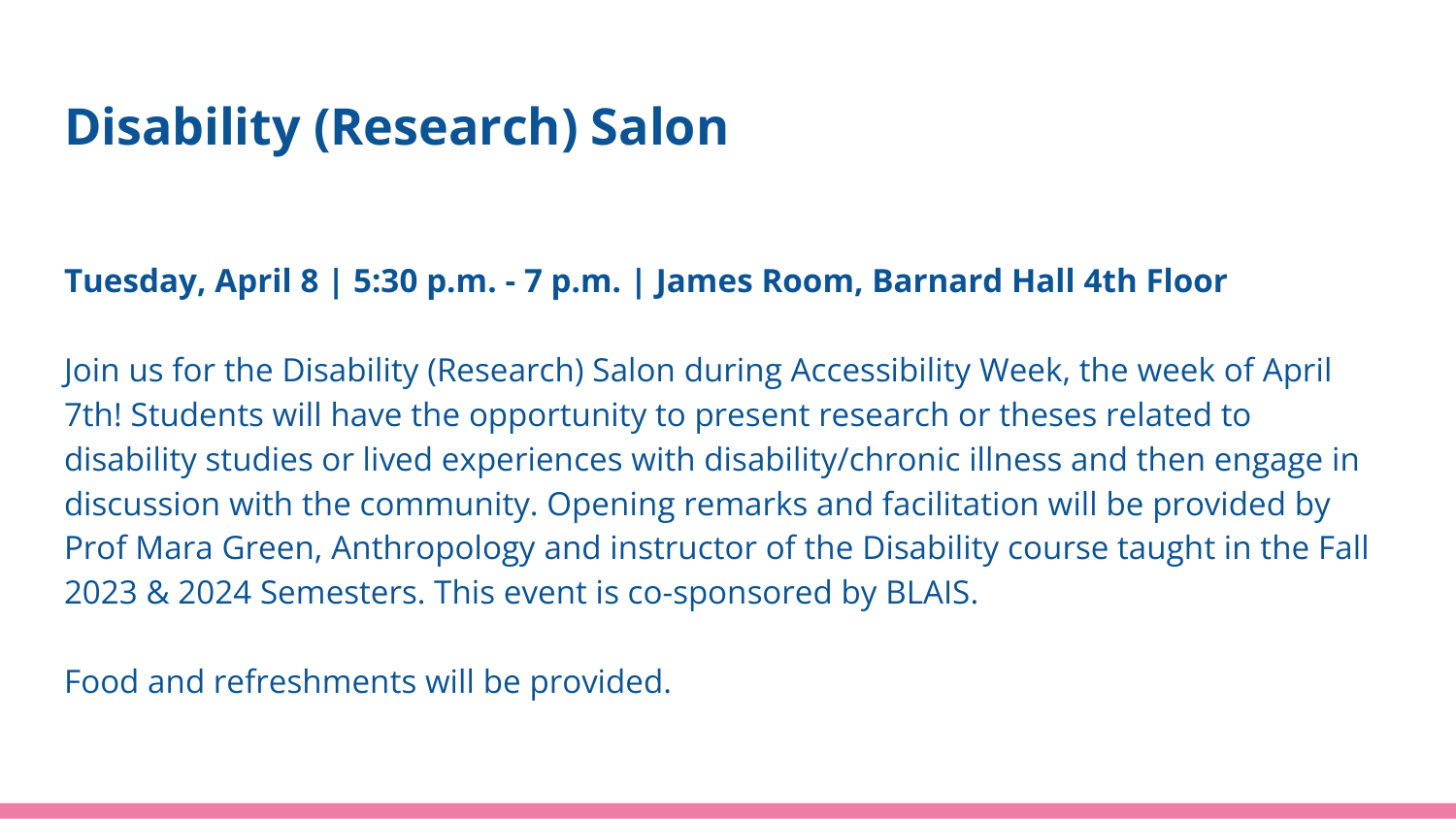

# Disability (Research) Salon

Tuesday, April 8 | 5:30 p.m. - 7 p.m. | James Room, Barnard Hall 4th Floor

Join us for the Disability (Research) Salon during Accessibility Week, the week of April 7th! Students will have the opportunity to present research or theses related to disability studies or lived experiences with disability/chronic illness and then engage in discussion with the community. Opening remarks and facilitation will be provided by Prof Mara Green, Anthropology and instructor of the Disability course taught in the Fall 2023 & 2024 Semesters. This event is co-sponsored by BLAIS.

Food and refreshments will be provided.